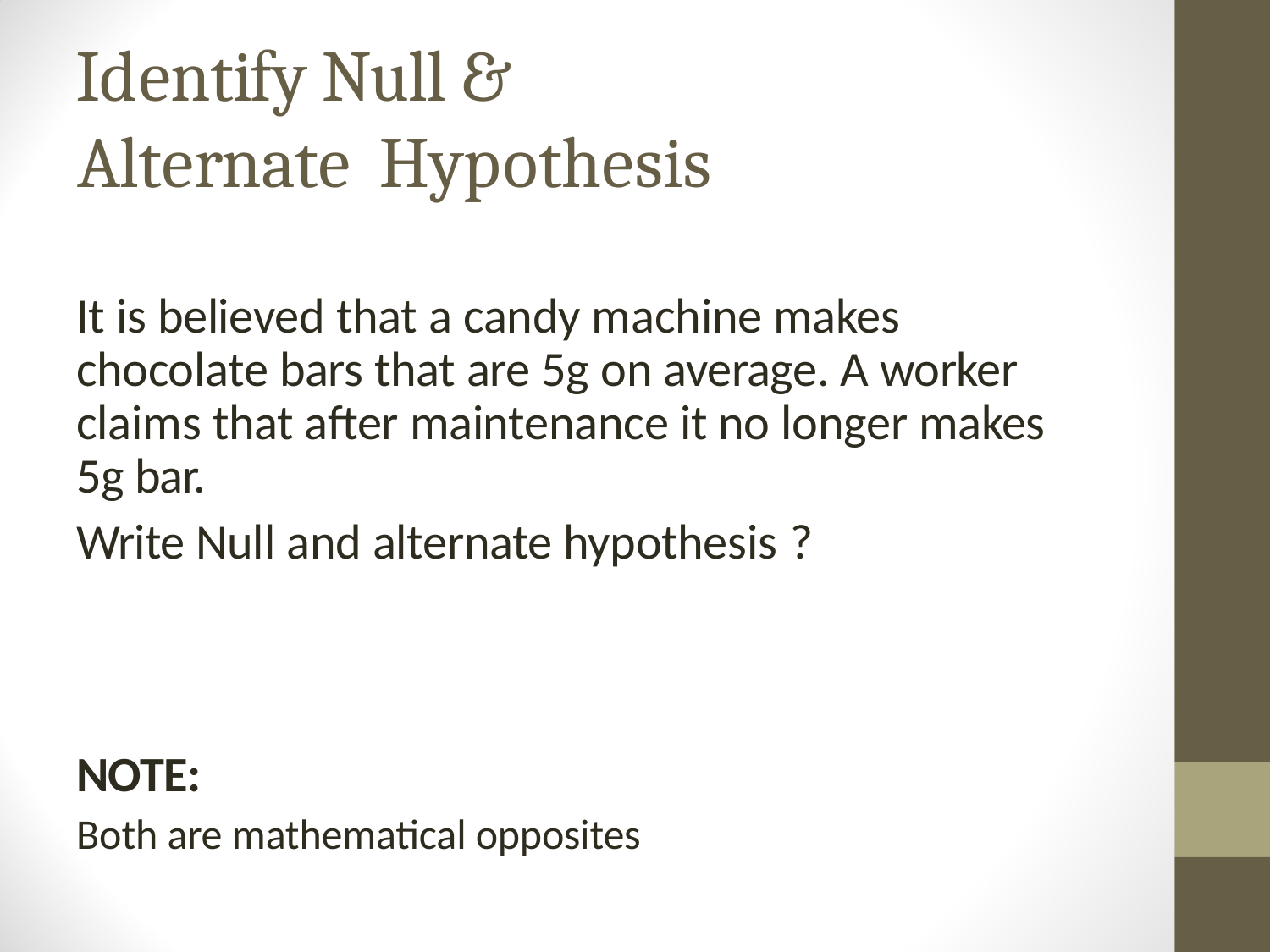

# Identify Null & Alternate  Hypothesis
It is believed that a candy machine makes  chocolate bars that are 5g on average. A worker  claims that after maintenance it no longer makes  5g bar.
Write Null and alternate hypothesis ?
NOTE:
Both are mathematical opposites